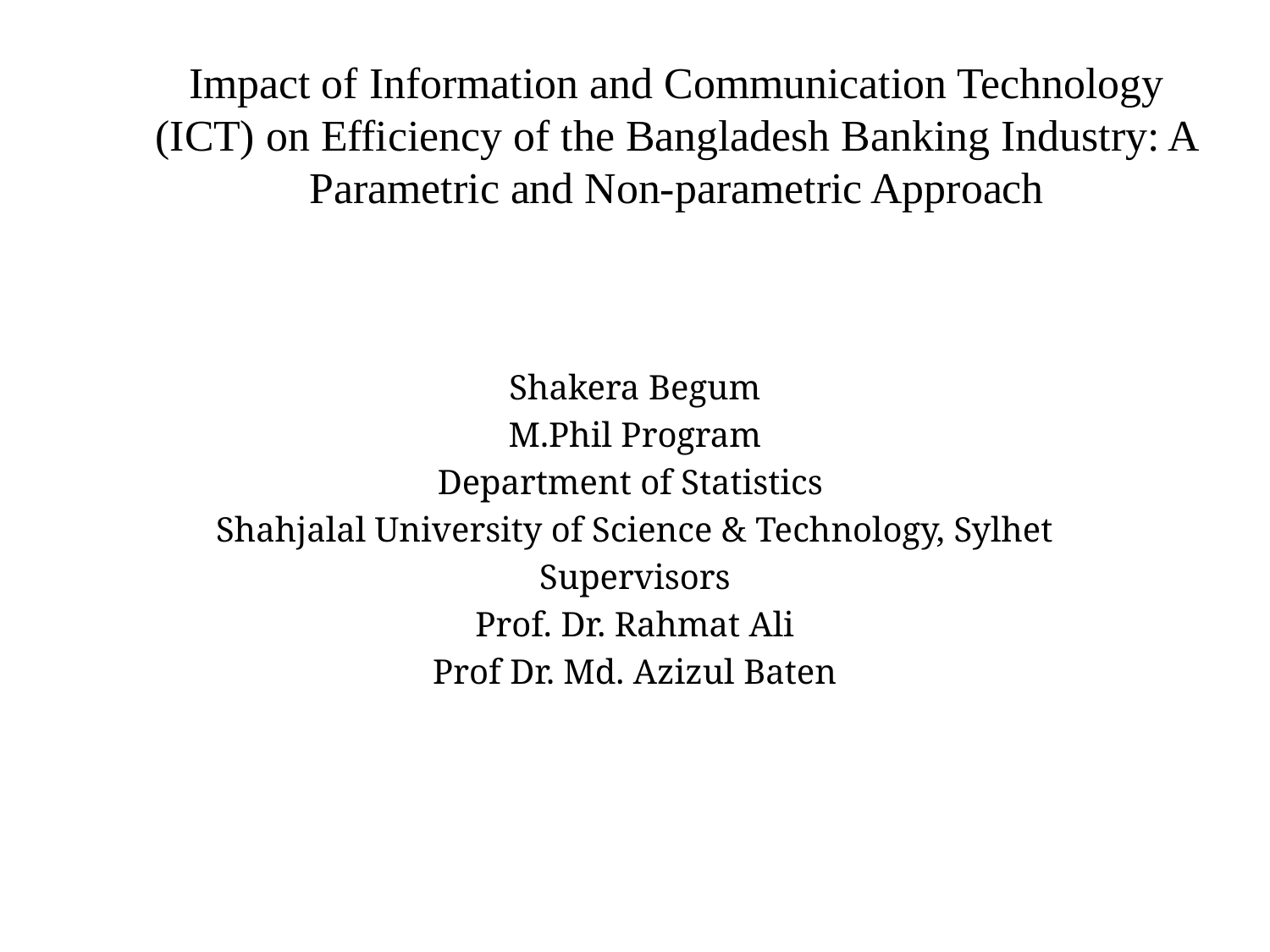

# Impact of Information and Communication Technology (ICT) on Efficiency of the Bangladesh Banking Industry: A Parametric and Non-parametric Approach
Shakera Begum
M.Phil Program
Department of Statistics
Shahjalal University of Science & Technology, Sylhet
Supervisors
Prof. Dr. Rahmat Ali
Prof Dr. Md. Azizul Baten